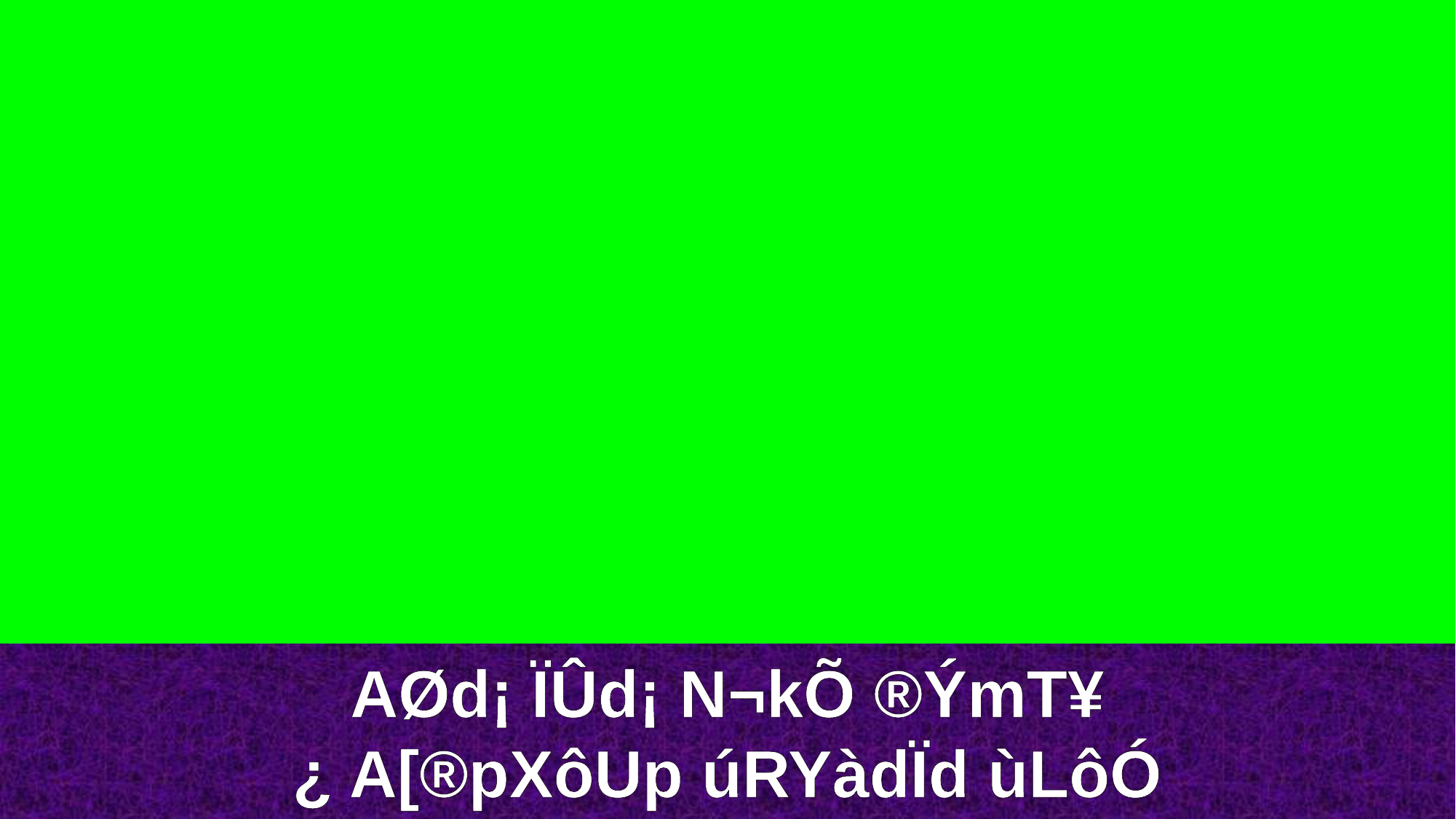

AØd¡ ÏÛd¡ N¬kÕ ®ÝmT¥
¿ A[®pXôUp úRYàdÏd ùLôÓ